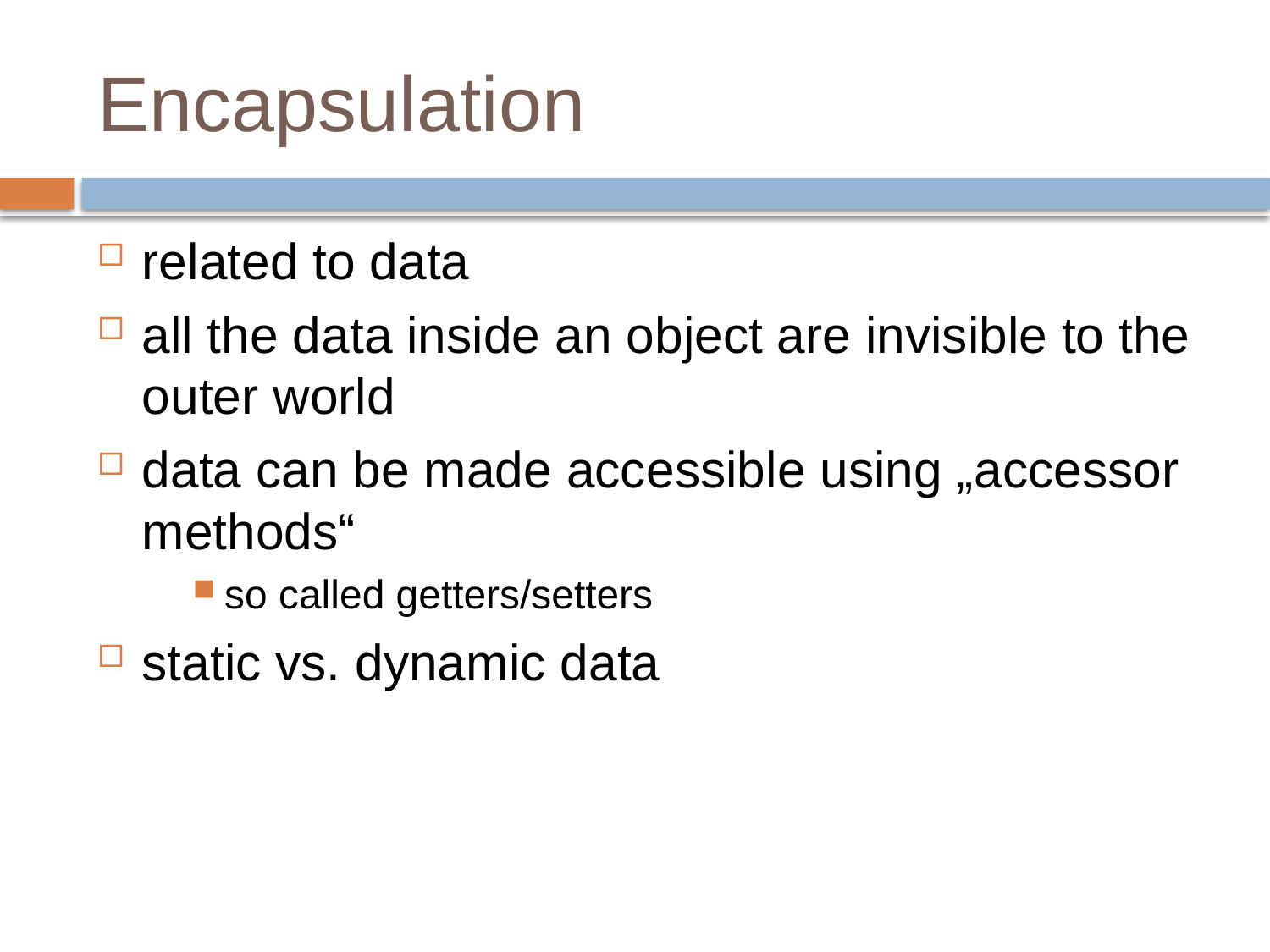

# Encapsulation
related to data
all the data inside an object are invisible to the outer world
data can be made accessible using „accessor methods“
so called getters/setters
static vs. dynamic data